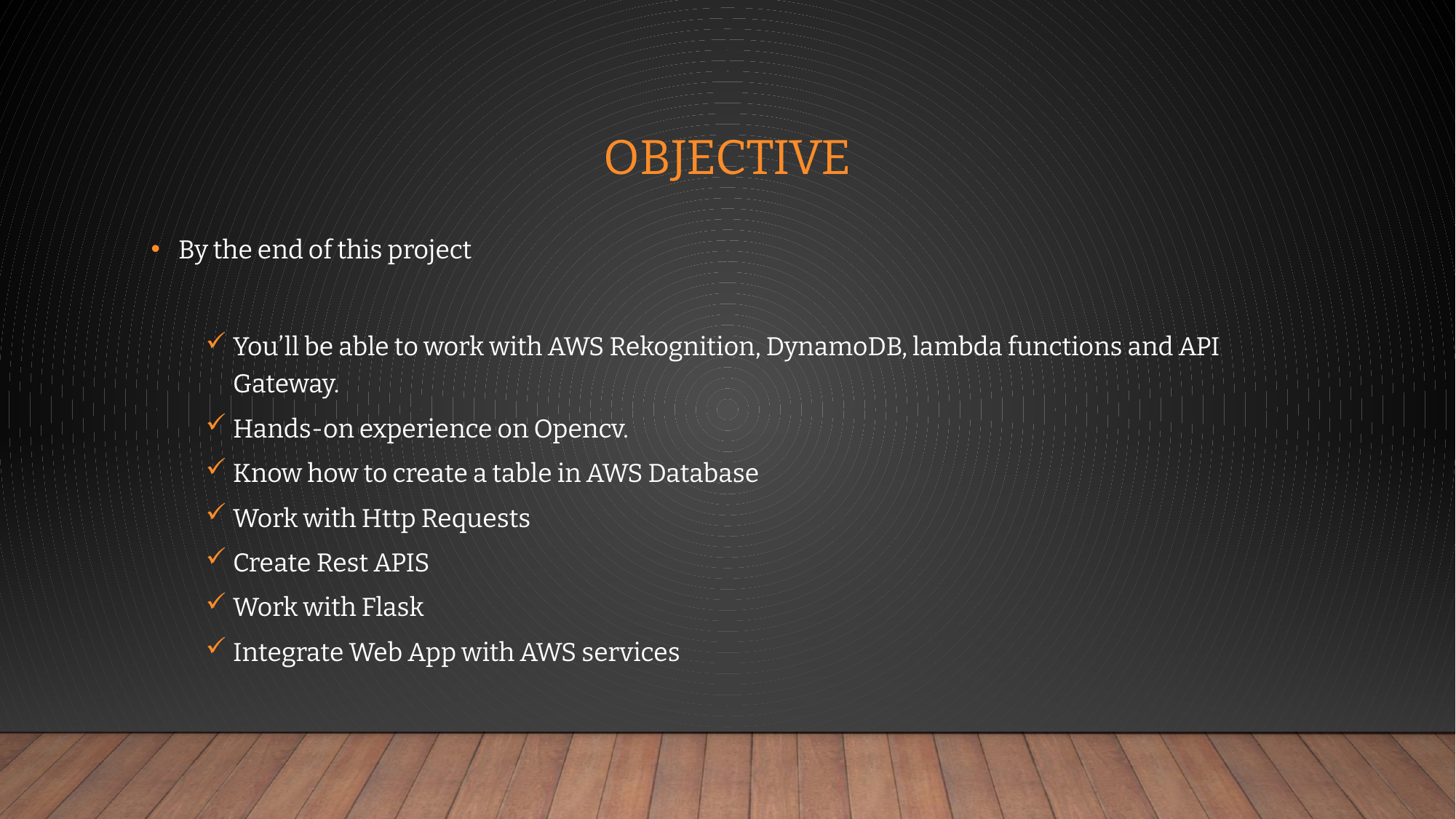

# OBJECTIVE
By the end of this project

You’ll be able to work with AWS Rekognition, DynamoDB, lambda functions and API Gateway.
Hands-on experience on Opencv.
Know how to create a table in AWS Database
Work with Http Requests
Create Rest APIS
Work with Flask
Integrate Web App with AWS services